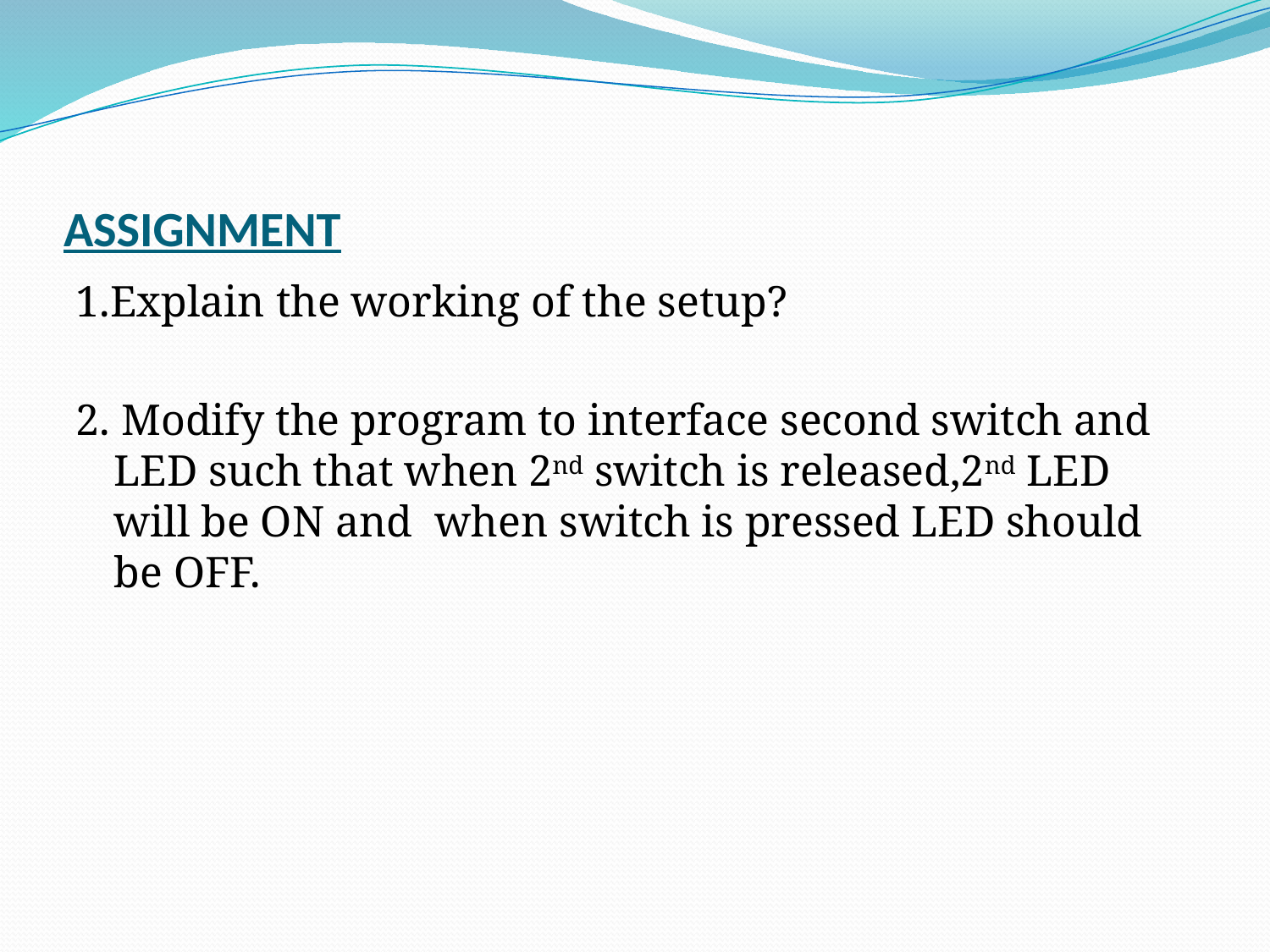

# ASSIGNMENT
1.Explain the working of the setup?

2. Modify the program to interface second switch and LED such that when 2nd switch is released,2nd LED will be ON and  when switch is pressed LED should be OFF.